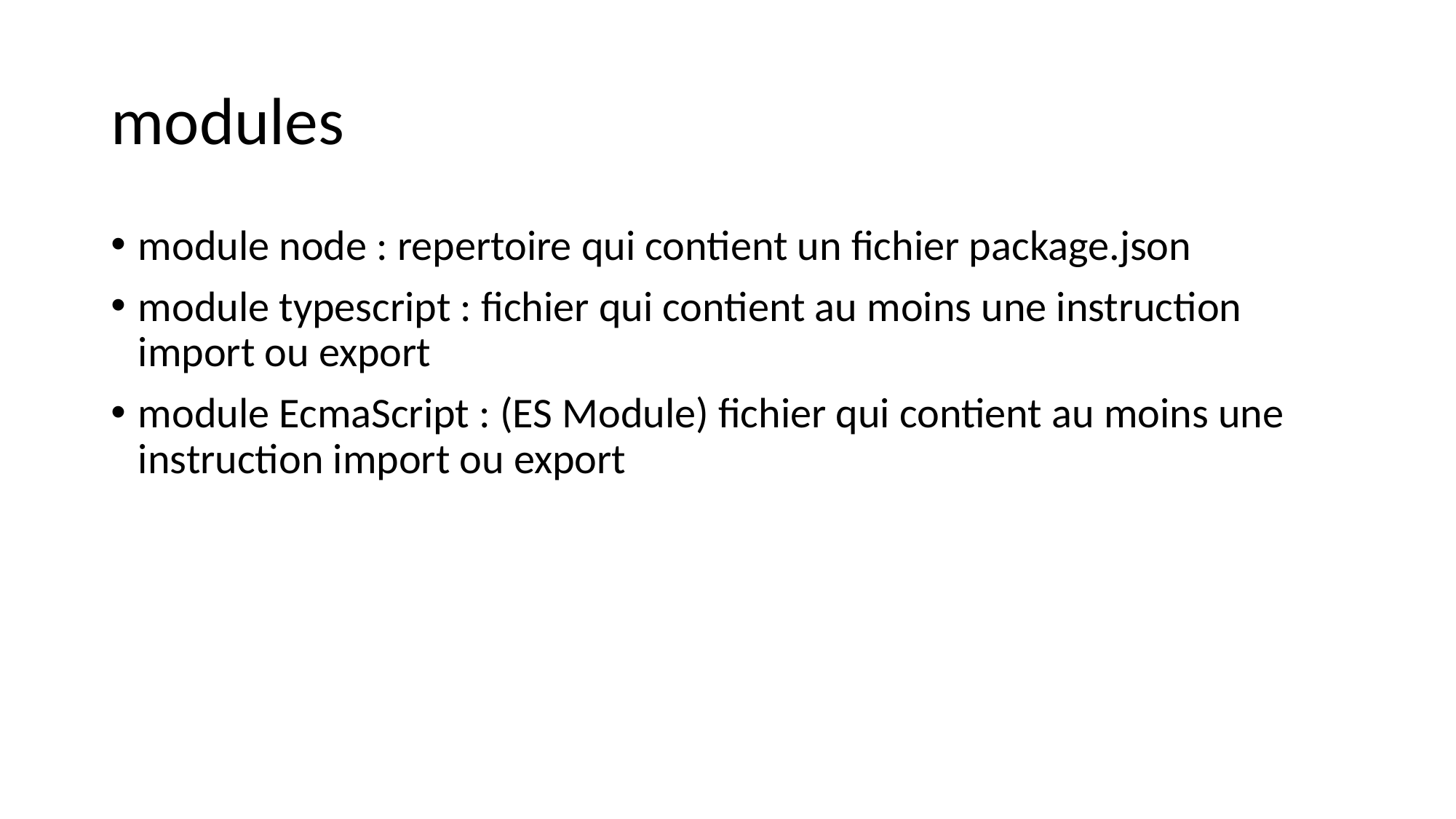

# modules
module node : repertoire qui contient un fichier package.json
module typescript : fichier qui contient au moins une instruction import ou export
module EcmaScript : (ES Module) fichier qui contient au moins une instruction import ou export